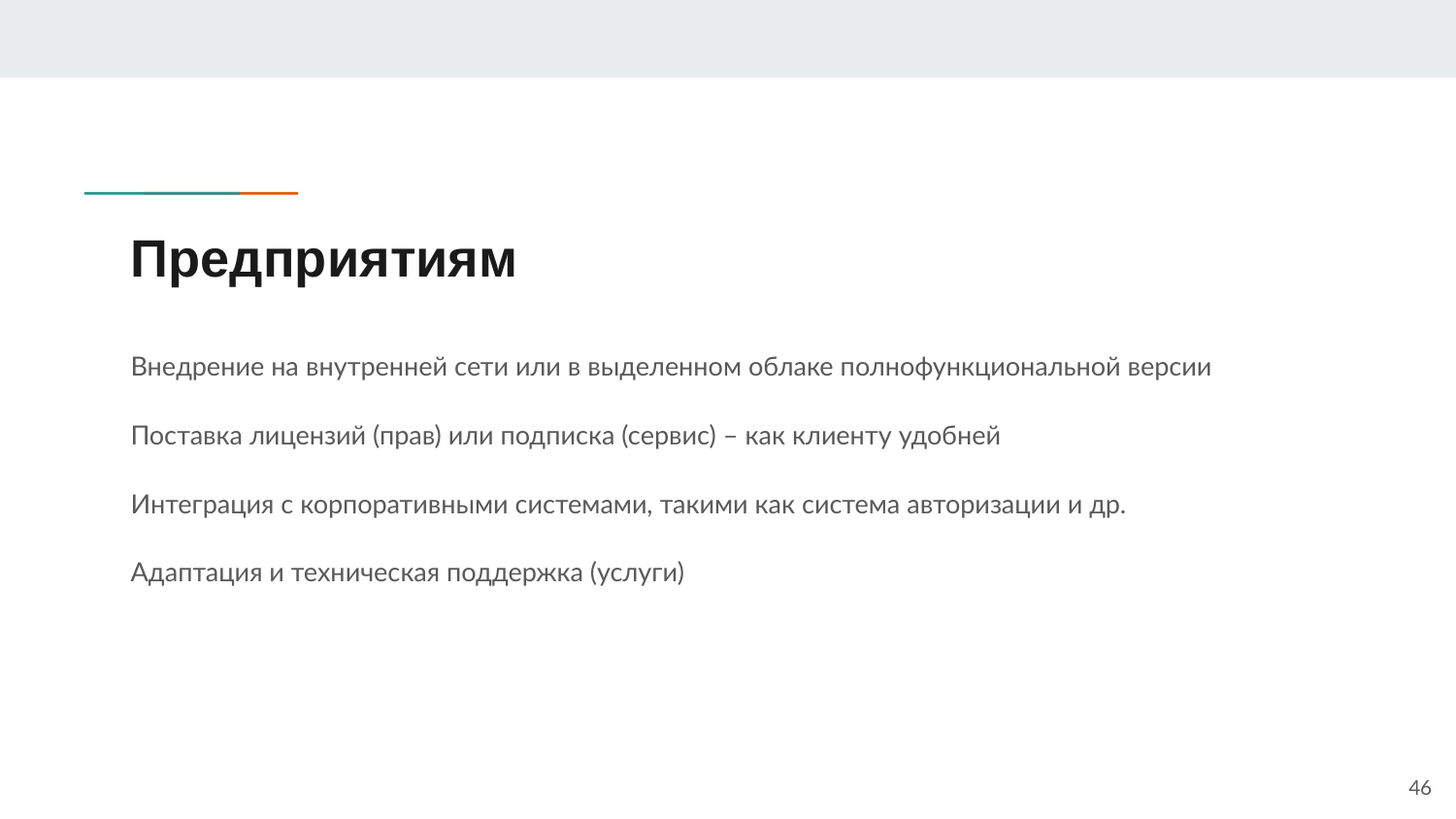

# Предприятиям
Внедрение на внутренней сети или в выделенном облаке полнофункциональной версии
Поставка лицензий (прав) или подписка (сервис) – как клиенту удобней
Интеграция с корпоративными системами, такими как система авторизации и др.
Адаптация и техническая поддержка (услуги)
46